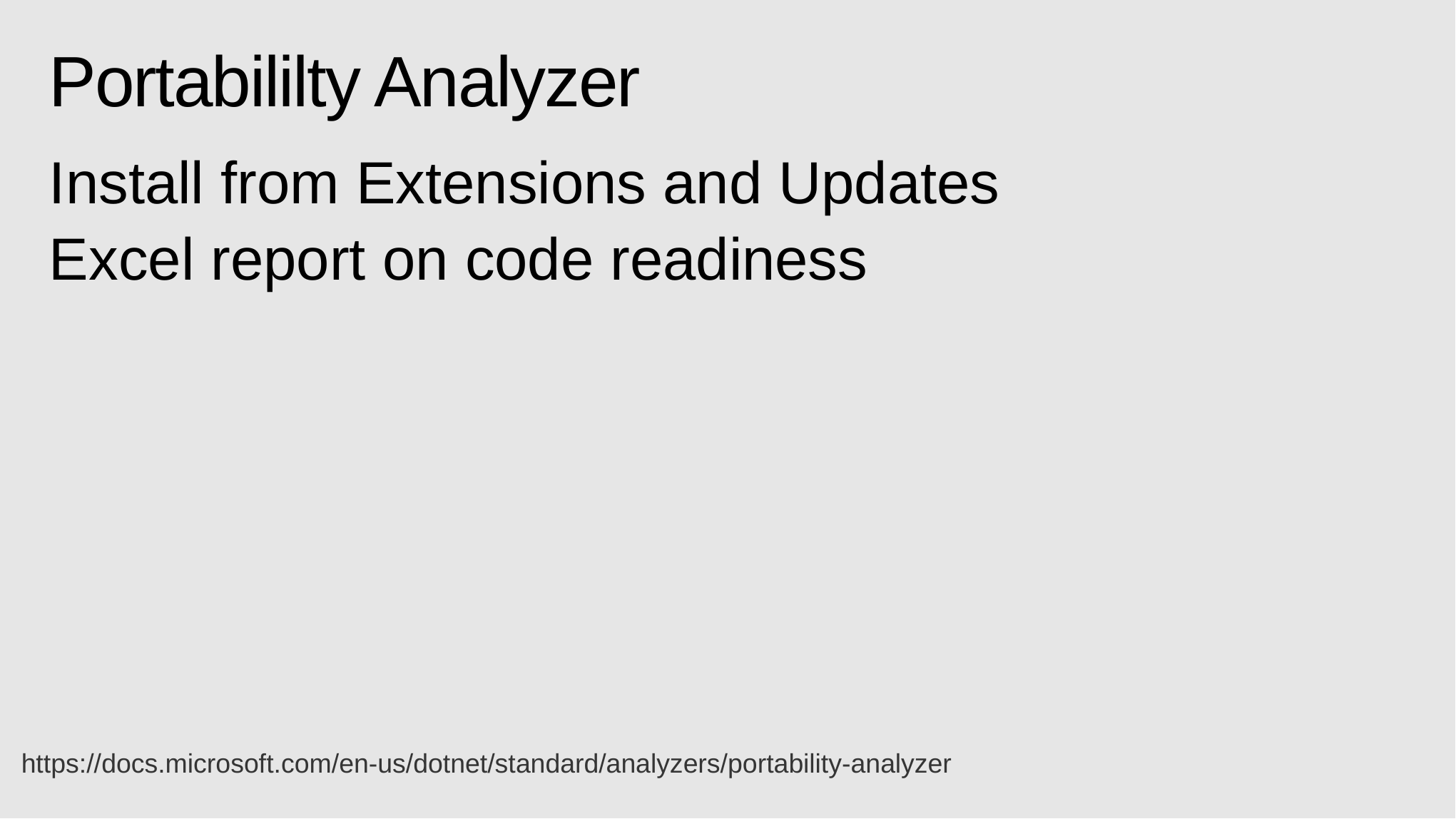

# Portabililty Analyzer
Install from Extensions and Updates
Excel report on code readiness
https://docs.microsoft.com/en-us/dotnet/standard/analyzers/portability-analyzer